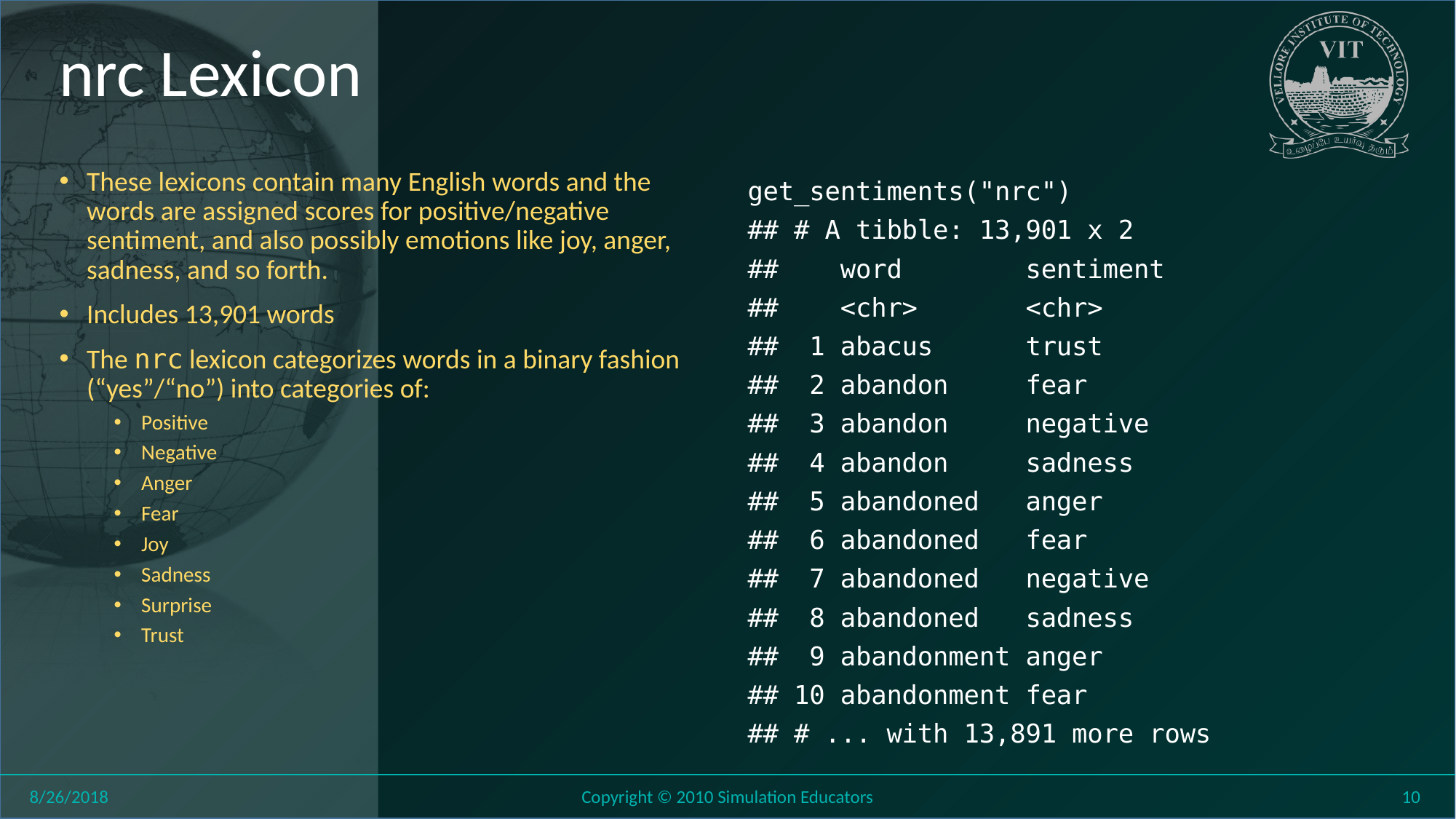

# nrc Lexicon
These lexicons contain many English words and the words are assigned scores for positive/negative sentiment, and also possibly emotions like joy, anger, sadness, and so forth.
Includes 13,901 words
The nrc lexicon categorizes words in a binary fashion (“yes”/“no”) into categories of:
Positive
Negative
Anger
Fear
Joy
Sadness
Surprise
Trust
get_sentiments("nrc")
## # A tibble: 13,901 x 2
##    word        sentiment
##    <chr>       <chr>
##  1 abacus      trust
##  2 abandon     fear
##  3 abandon     negative
##  4 abandon     sadness
##  5 abandoned   anger
##  6 abandoned   fear
##  7 abandoned   negative
##  8 abandoned   sadness
##  9 abandonment anger
## 10 abandonment fear
## # ... with 13,891 more rows

8/26/2018
Copyright © 2010 Simulation Educators
10